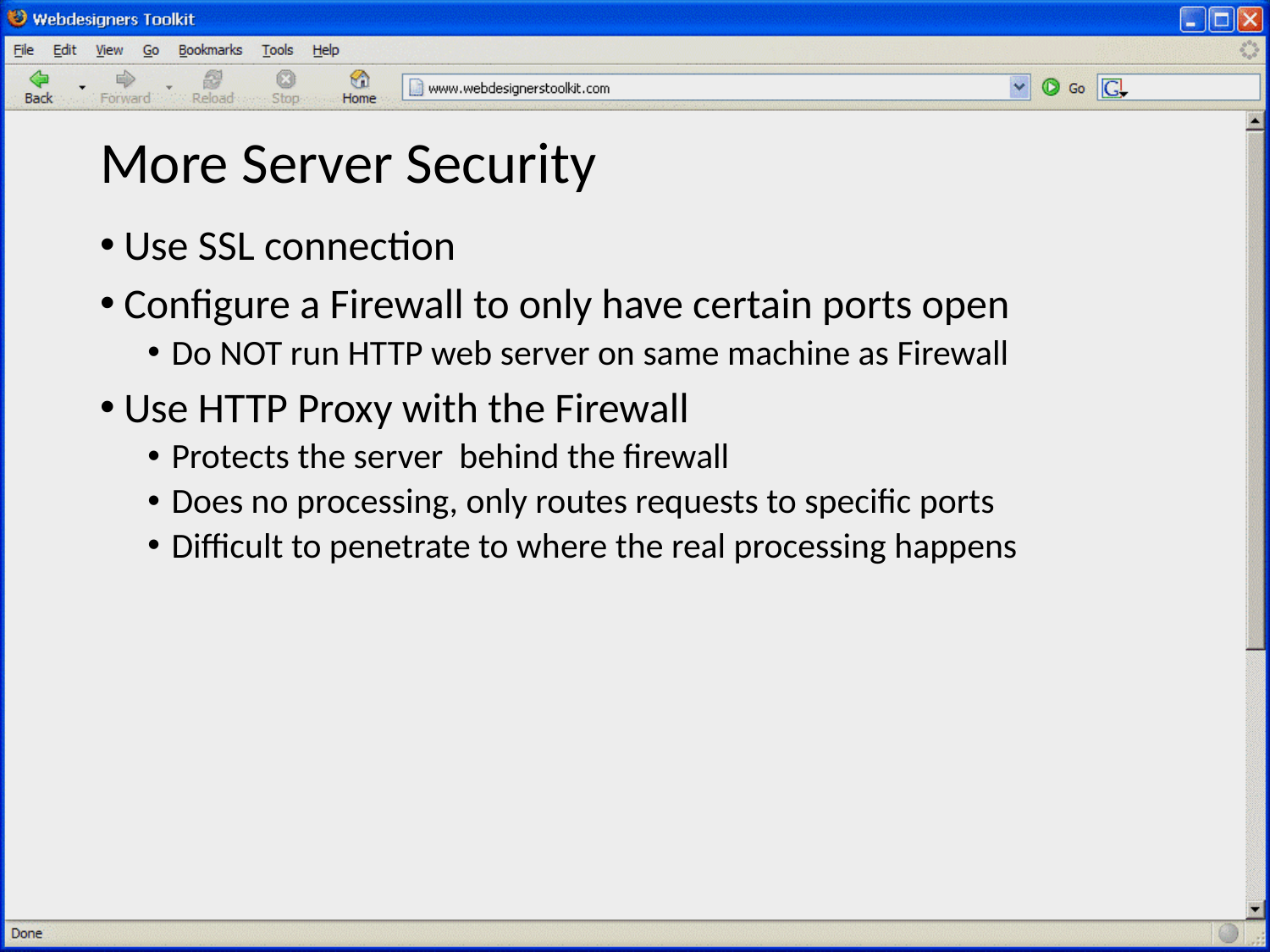

# More Server Security
Use SSL connection
Configure a Firewall to only have certain ports open
Do NOT run HTTP web server on same machine as Firewall
Use HTTP Proxy with the Firewall
Protects the server  behind the firewall
Does no processing, only routes requests to specific ports
Difficult to penetrate to where the real processing happens